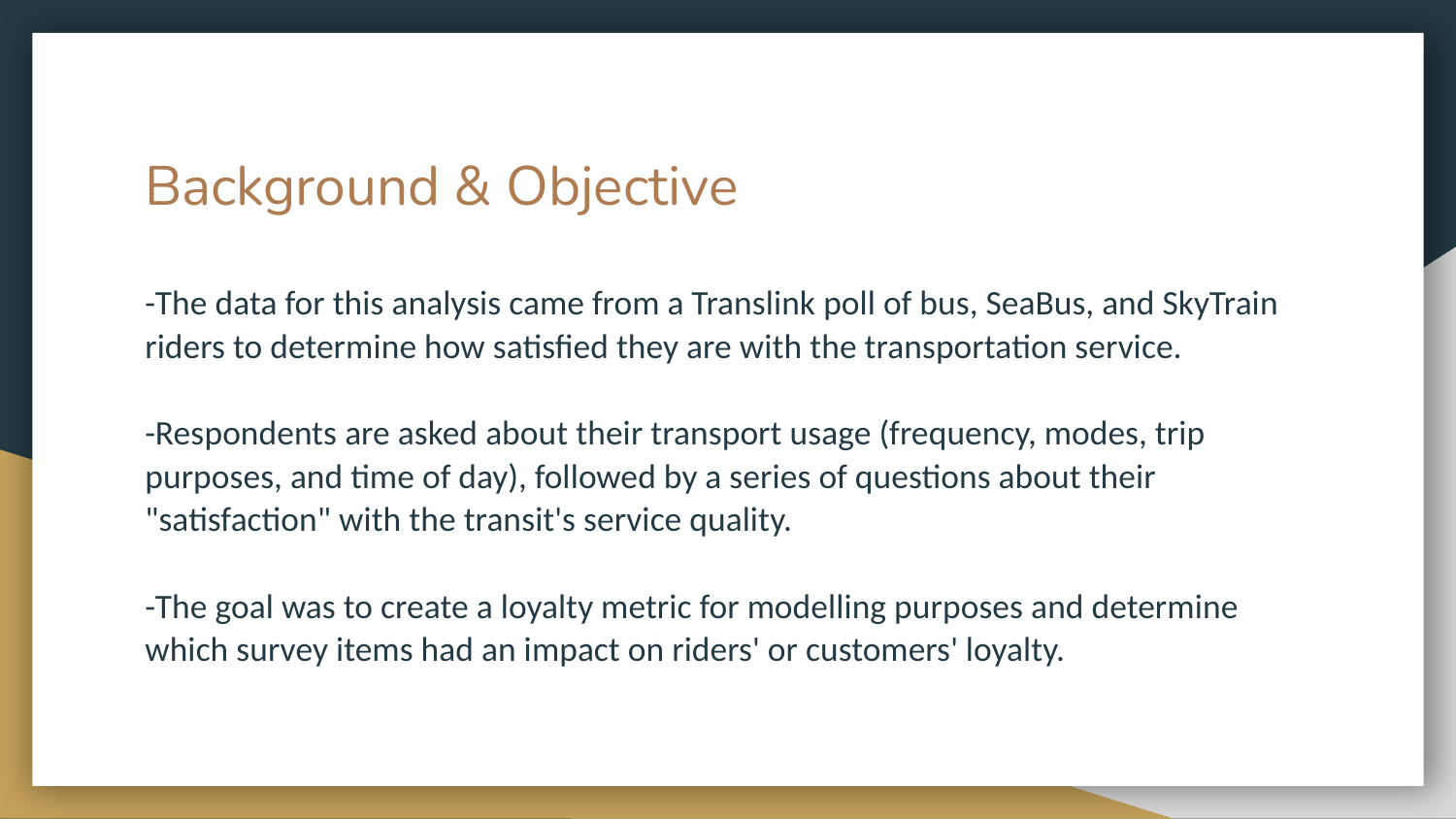

# Background & Objective
-The data for this analysis came from a Translink poll of bus, SeaBus, and SkyTrain riders to determine how satisfied they are with the transportation service.

-Respondents are asked about their transport usage (frequency, modes, trip purposes, and time of day), followed by a series of questions about their "satisfaction" with the transit's service quality.

-The goal was to create a loyalty metric for modelling purposes and determine which survey items had an impact on riders' or customers' loyalty.